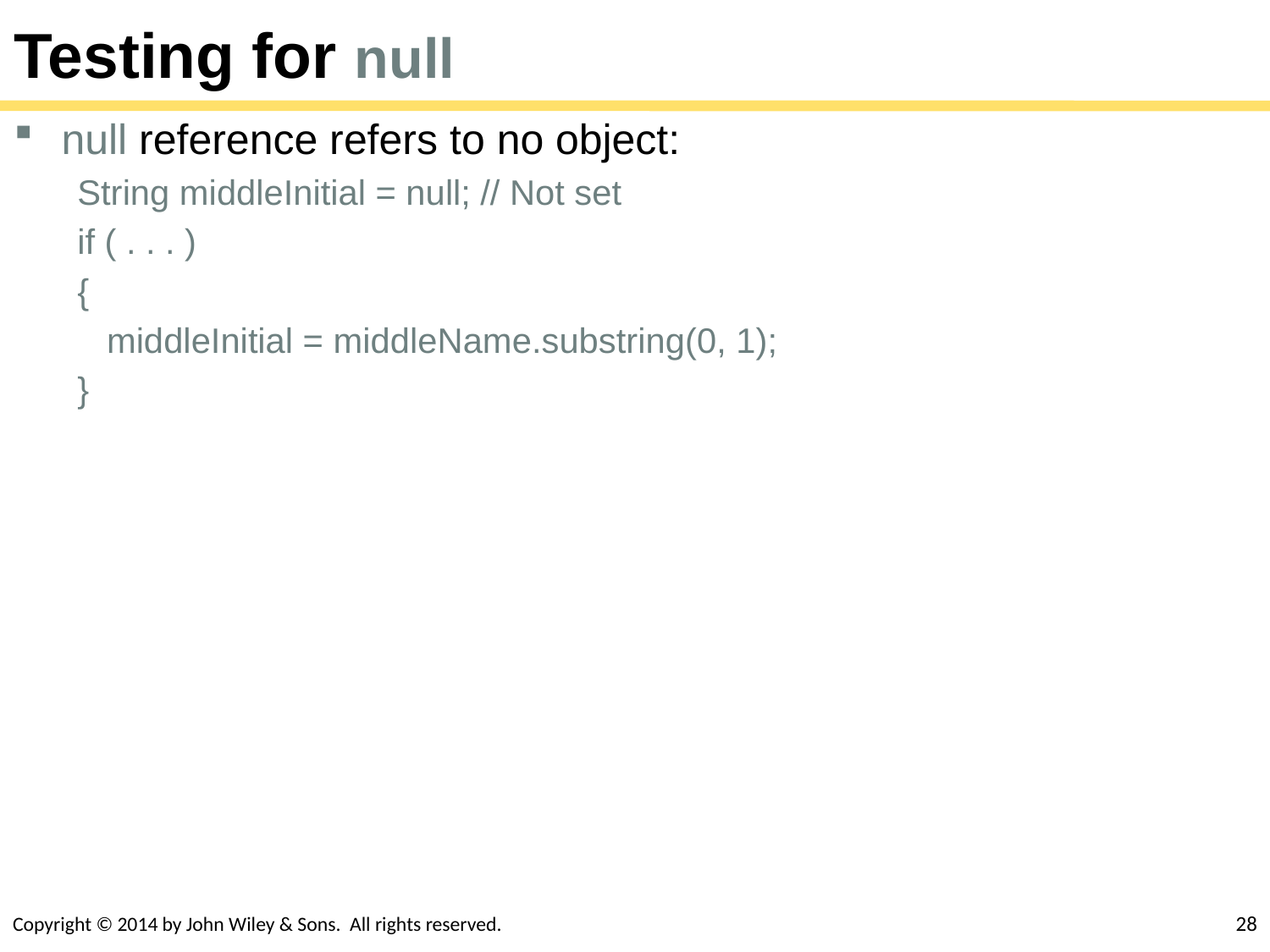

# Testing for null
null reference refers to no object:
String middleInitial = null; // Not set
if ( . . . )
{
   middleInitial = middleName.substring(0, 1);
}